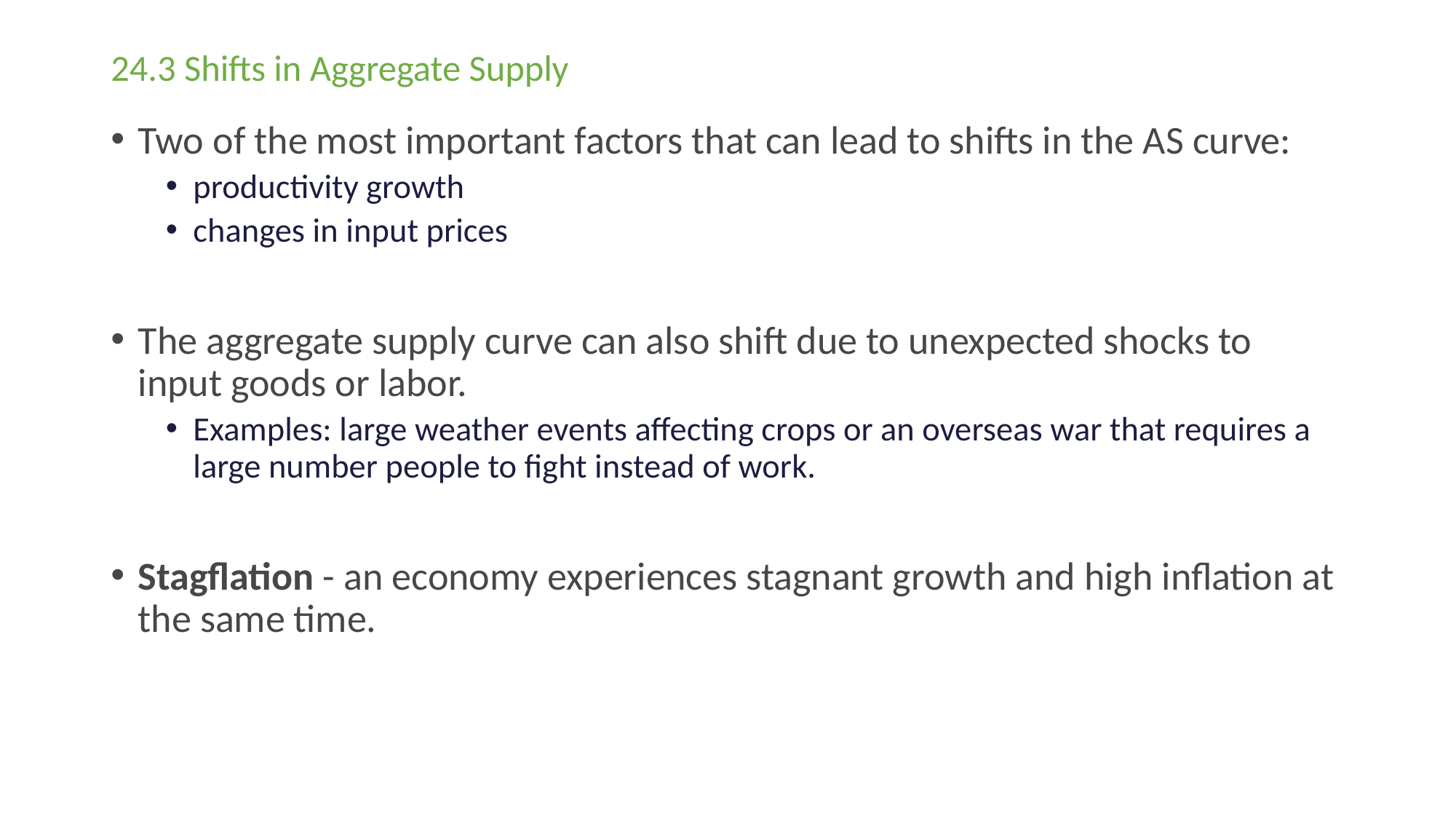

# 24.3 Shifts in Aggregate Supply
Two of the most important factors that can lead to shifts in the AS curve:
productivity growth
changes in input prices

The aggregate supply curve can also shift due to unexpected shocks to input goods or labor.
Examples: large weather events affecting crops or an overseas war that requires a large number people to fight instead of work.

Stagflation - an economy experiences stagnant growth and high inflation at the same time.